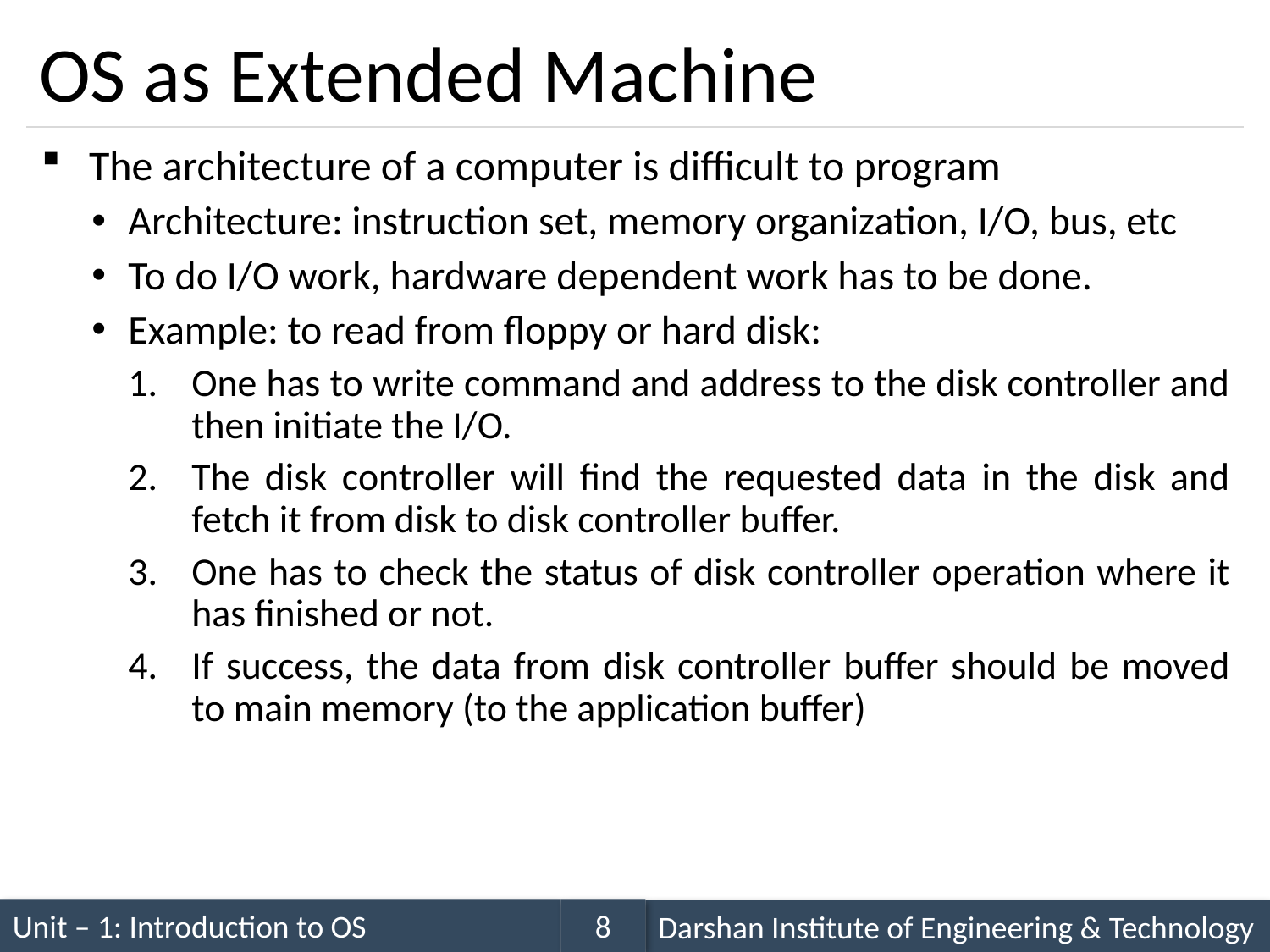

# OS as Extended Machine
The architecture of a computer is difficult to program
Architecture: instruction set, memory organization, I/O, bus, etc
To do I/O work, hardware dependent work has to be done.
Example: to read from floppy or hard disk:
One has to write command and address to the disk controller and then initiate the I/O.
The disk controller will find the requested data in the disk and fetch it from disk to disk controller buffer.
One has to check the status of disk controller operation where it has finished or not.
If success, the data from disk controller buffer should be moved to main memory (to the application buffer)